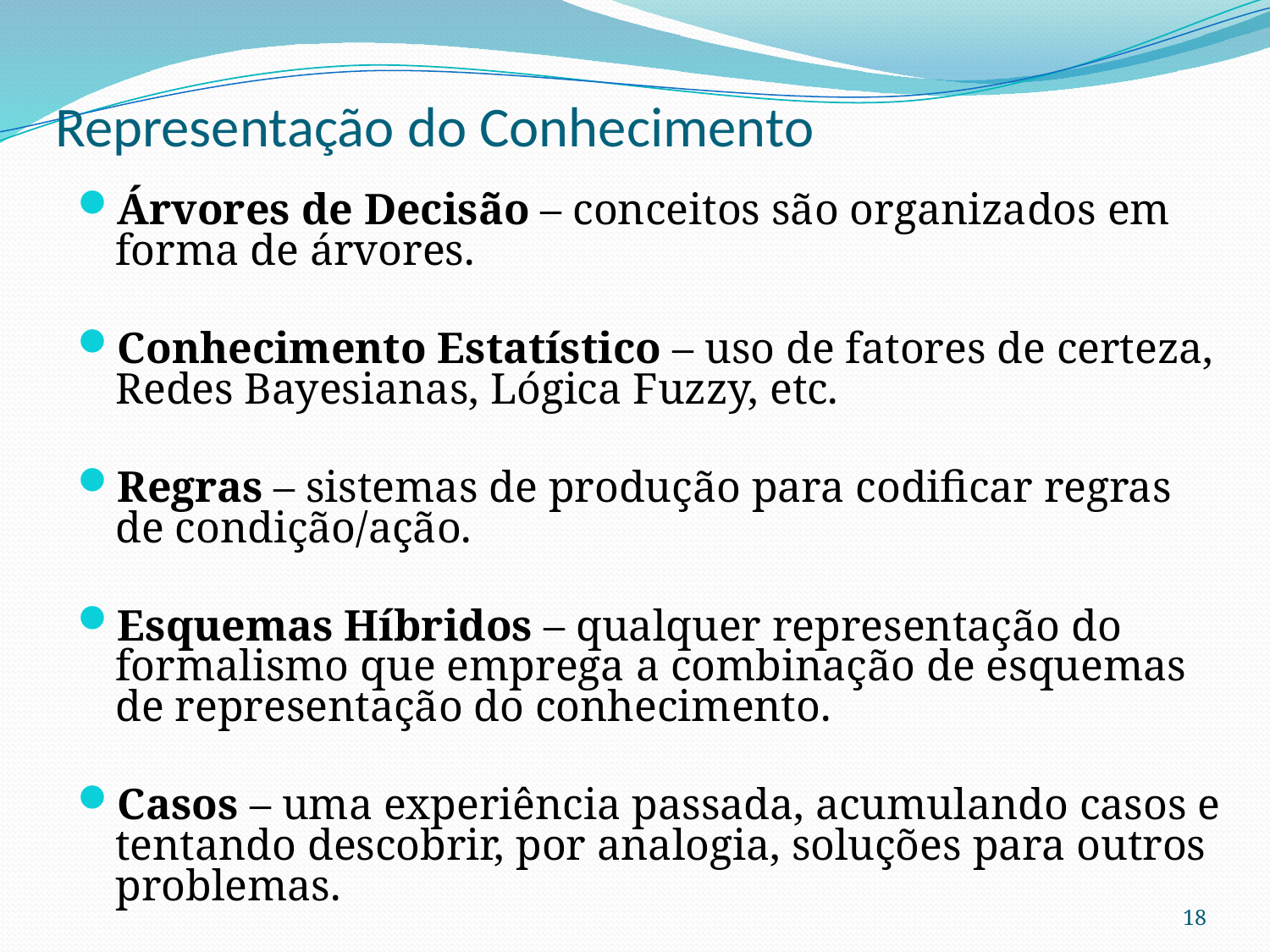

# Representação do Conhecimento
Árvores de Decisão – conceitos são organizados em forma de árvores.

Conhecimento Estatístico – uso de fatores de certeza, Redes Bayesianas, Lógica Fuzzy, etc.

Regras – sistemas de produção para codificar regras de condição/ação.

Esquemas Híbridos – qualquer representação do formalismo que emprega a combinação de esquemas de representação do conhecimento.

Casos – uma experiência passada, acumulando casos e tentando descobrir, por analogia, soluções para outros problemas.
18